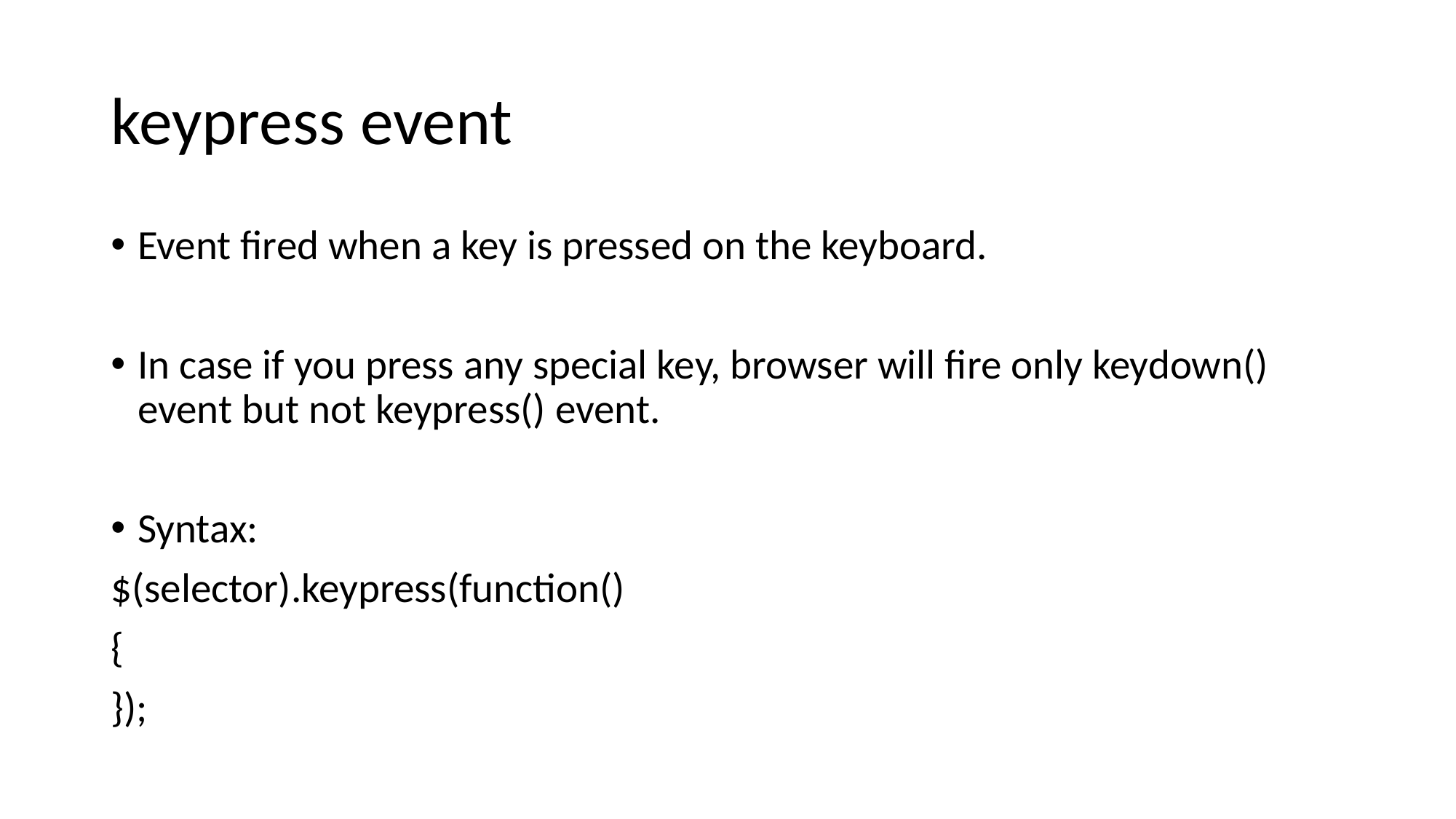

# keypress event
Event fired when a key is pressed on the keyboard.

In case if you press any special key, browser will fire only keydown() event but not keypress() event.

Syntax:
$(selector).keypress(function()
{
});